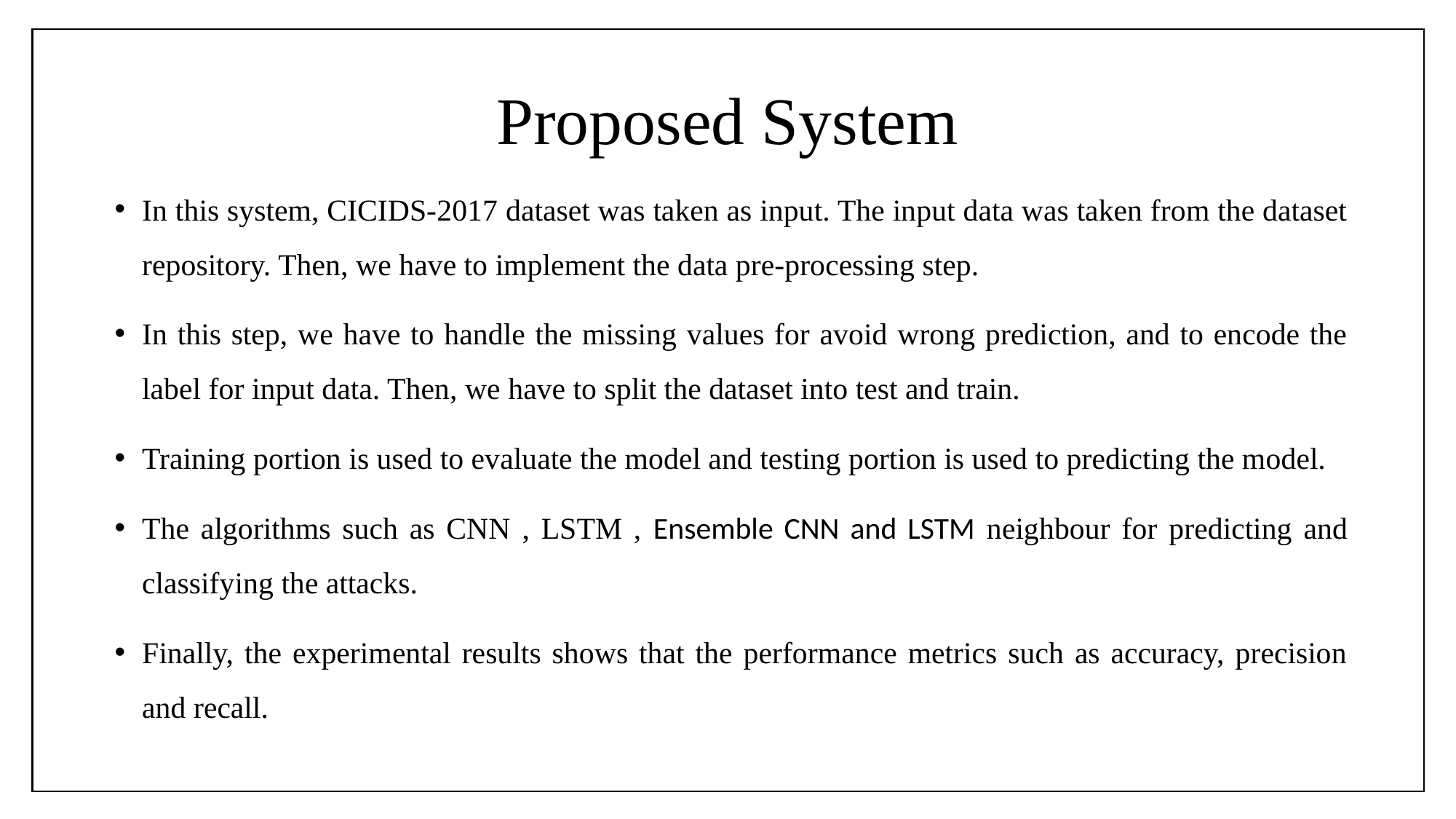

# Proposed System
In this system, CICIDS-2017 dataset was taken as input. The input data was taken from the dataset repository. Then, we have to implement the data pre-processing step.
In this step, we have to handle the missing values for avoid wrong prediction, and to encode the label for input data. Then, we have to split the dataset into test and train.
Training portion is used to evaluate the model and testing portion is used to predicting the model.
The algorithms such as CNN , LSTM , Ensemble CNN and LSTM neighbour for predicting and classifying the attacks.
Finally, the experimental results shows that the performance metrics such as accuracy, precision and recall.